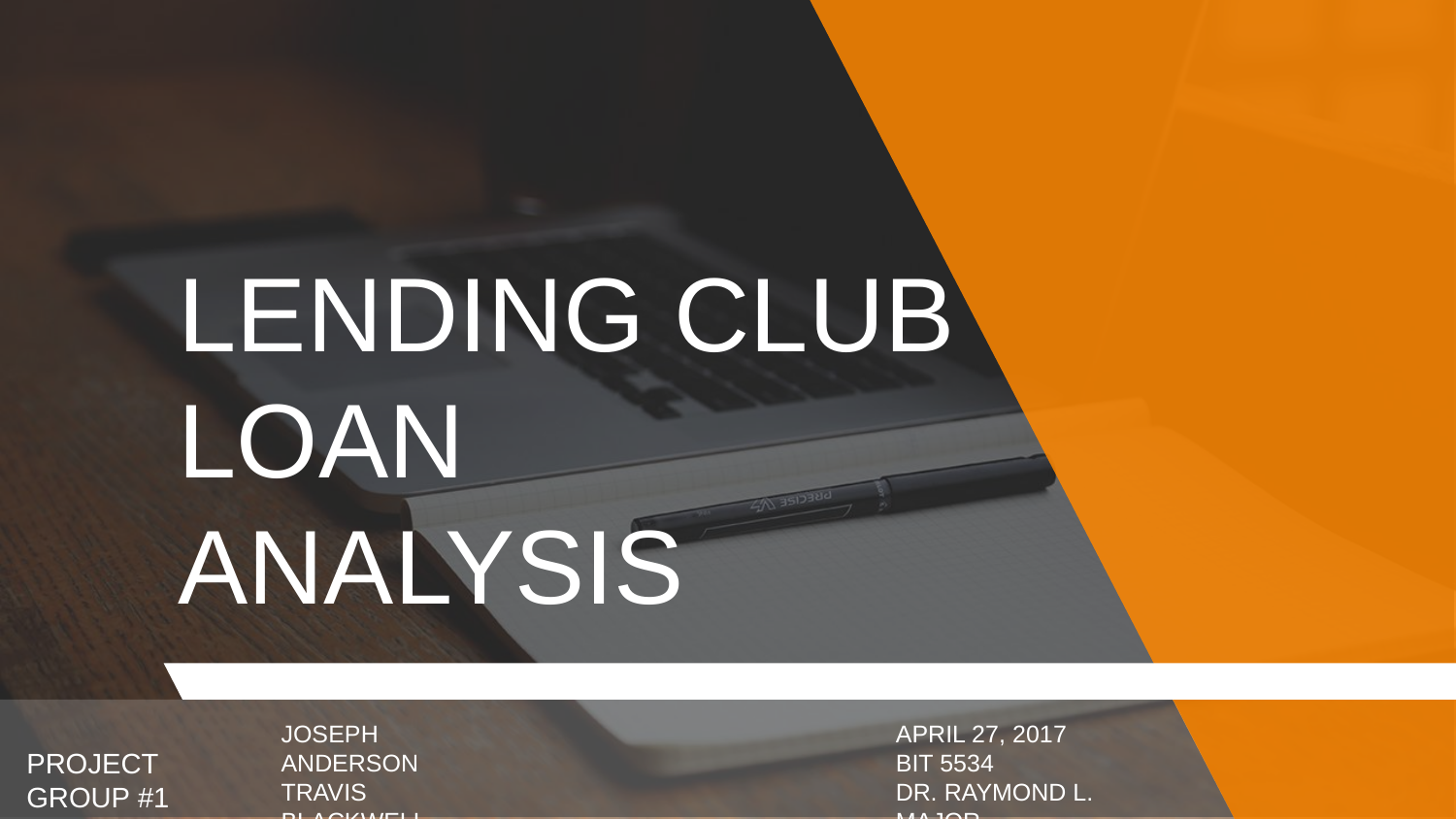

# LENDING CLUB LOAN ANALYSIS
APRIL 27, 2017
BIT 5534
DR. RAYMOND L. MAJOR
JOSEPH ANDERSON
TRAVIS BLACKWELL
PRATHAP HARIHARAN
PROJECT GROUP #1